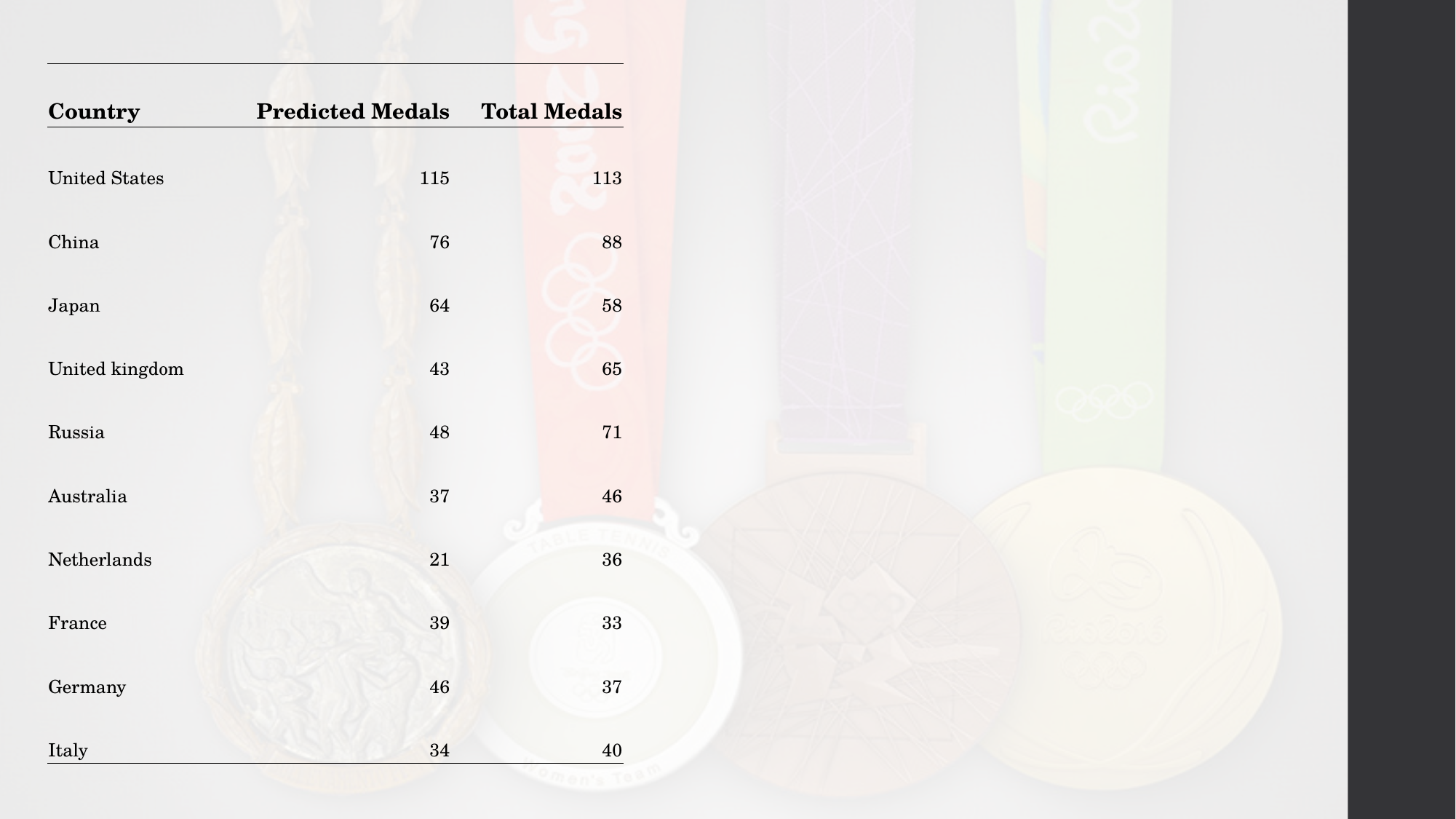

| Country | Predicted Medals | Total Medals |
| --- | --- | --- |
| United States | 115 | 113 |
| China | 76 | 88 |
| Japan | 64 | 58 |
| United kingdom | 43 | 65 |
| Russia | 48 | 71 |
| Australia | 37 | 46 |
| Netherlands | 21 | 36 |
| France | 39 | 33 |
| Germany | 46 | 37 |
| Italy | 34 | 40 |